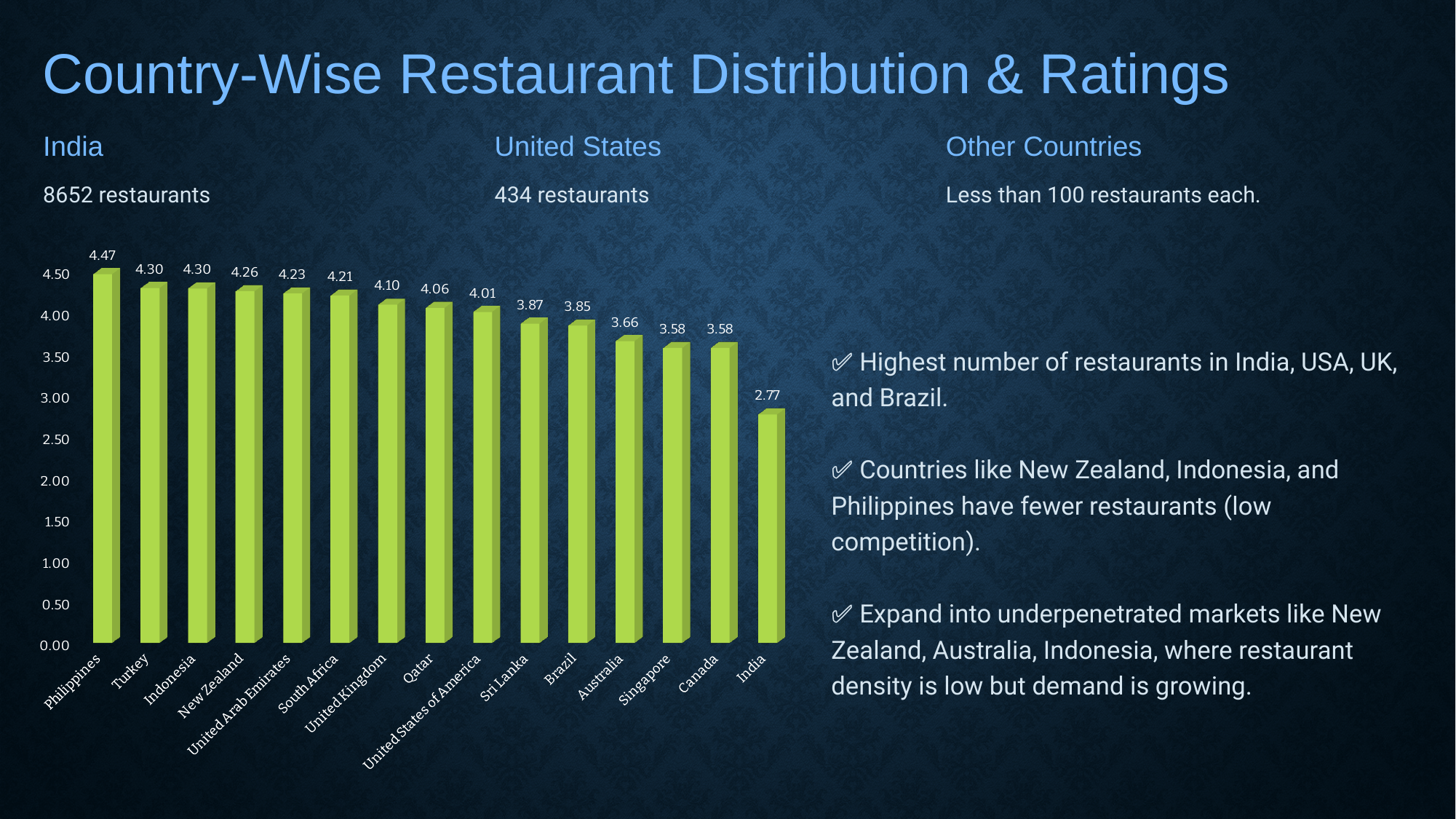

Country-Wise Restaurant Distribution & Ratings
India
United States
Other Countries
8652 restaurants
434 restaurants
Less than 100 restaurants each.

[unsupported chart]

✅ Highest number of restaurants in India, USA, UK, and Brazil.

✅ Countries like New Zealand, Indonesia, and Philippines have fewer restaurants (low competition).

✅ Expand into underpenetrated markets like New Zealand, Australia, Indonesia, where restaurant density is low but demand is growing.